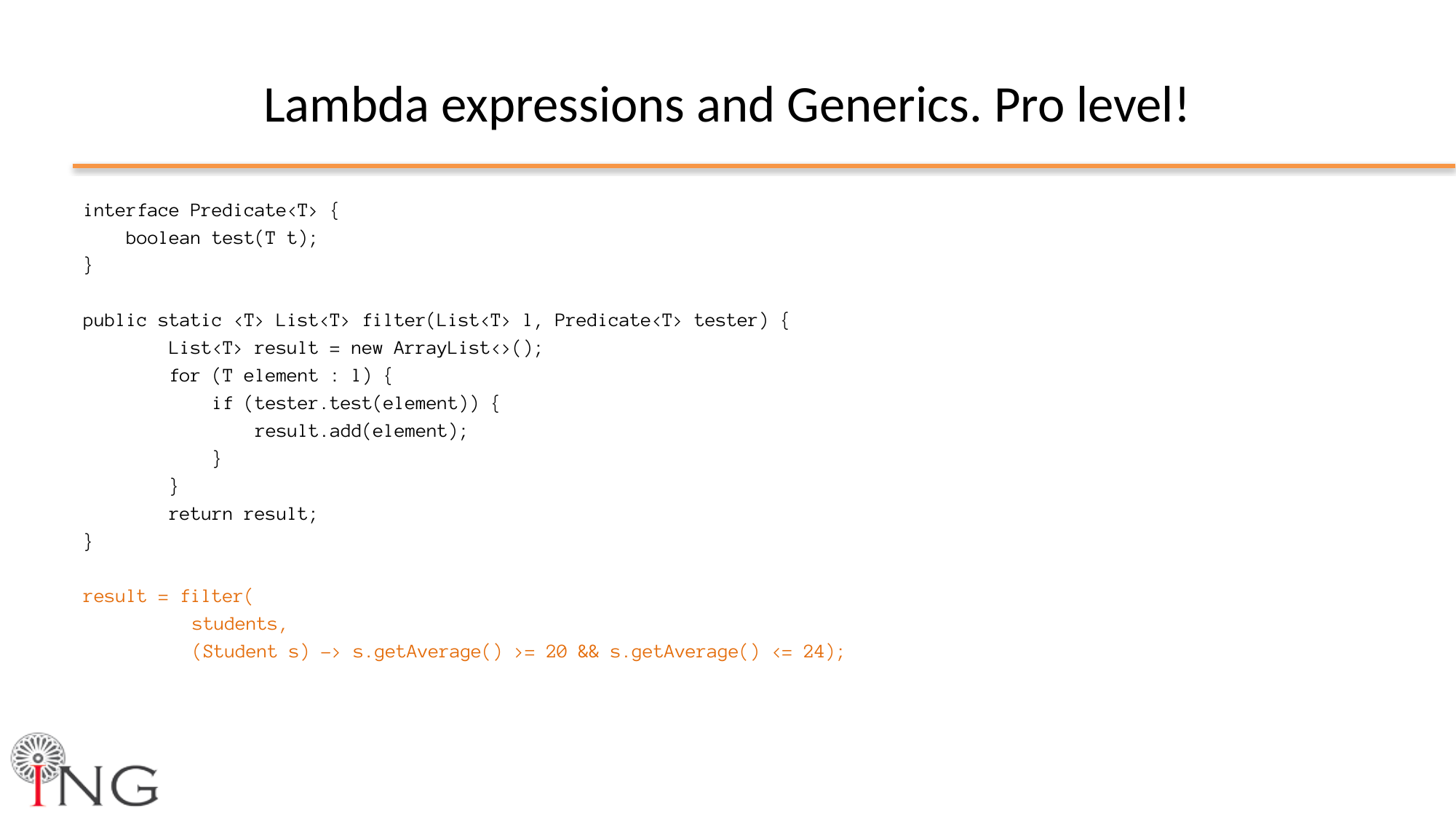

# Lambda expressions and Generics. Pro level!
interface Predicate<T> {
    boolean test(T t);
}

public static <T> List<T> filter(List<T> l, Predicate<T> tester) {
        List<T> result = new ArrayList<>();
        for (T element : l) {
            if (tester.test(element)) {
                result.add(element);
            }
        }
        return result;
}

result = filter(
	students,
	(Student s) -> s.getAverage() >= 20 && s.getAverage() <= 24);